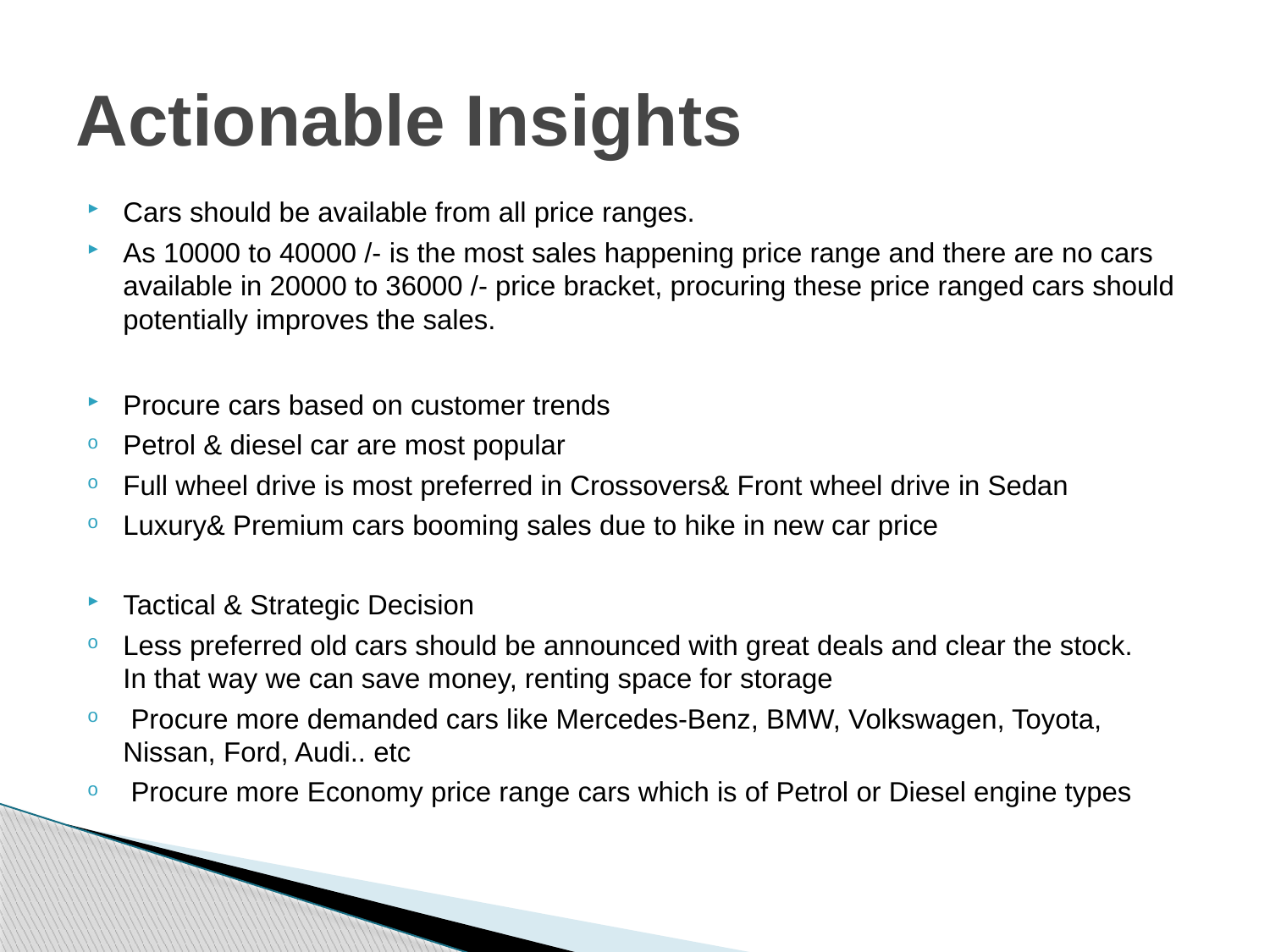

# Actionable Insights
Cars should be available from all price ranges.
As 10000 to 40000 /- is the most sales happening price range and there are no cars available in 20000 to 36000 /- price bracket, procuring these price ranged cars should potentially improves the sales.

Procure cars based on customer trends
Petrol & diesel car are most popular
Full wheel drive is most preferred in Crossovers& Front wheel drive in Sedan
Luxury& Premium cars booming sales due to hike in new car price

Tactical & Strategic Decision
Less preferred old cars should be announced with great deals and clear the stock.       In that way we can save money, renting space for storage
 Procure more demanded cars like Mercedes-Benz, BMW, Volkswagen, Toyota, Nissan, Ford, Audi.. etc
 Procure more Economy price range cars which is of Petrol or Diesel engine types